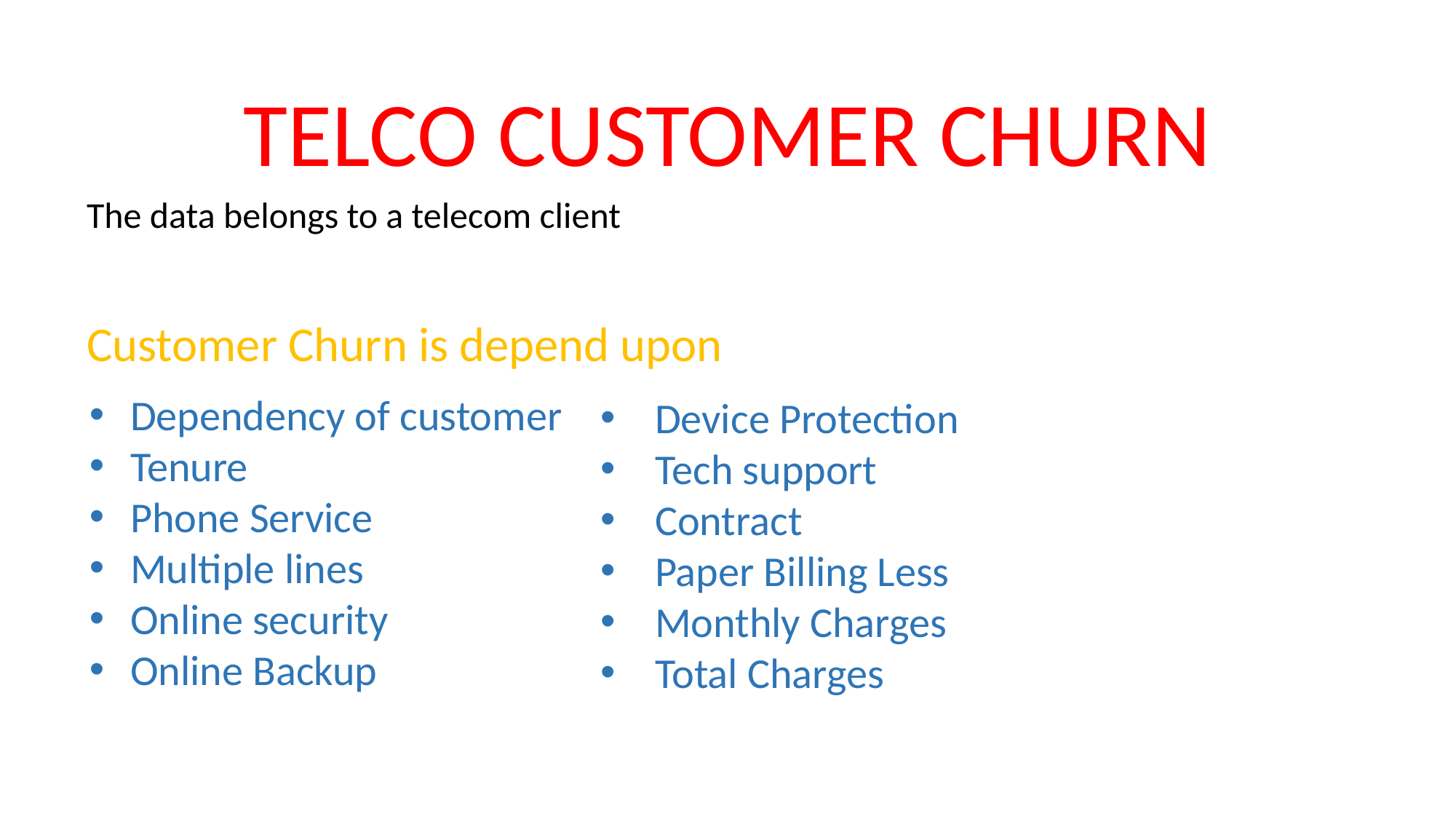

# TELCO CUSTOMER CHURN
The data belongs to a telecom client

Customer Churn is depend upon

Dependency of customer
Tenure
Phone Service
Multiple lines
Online security
Online Backup

Device Protection
Tech support
Contract
Paper Billing Less
Monthly Charges
Total Charges